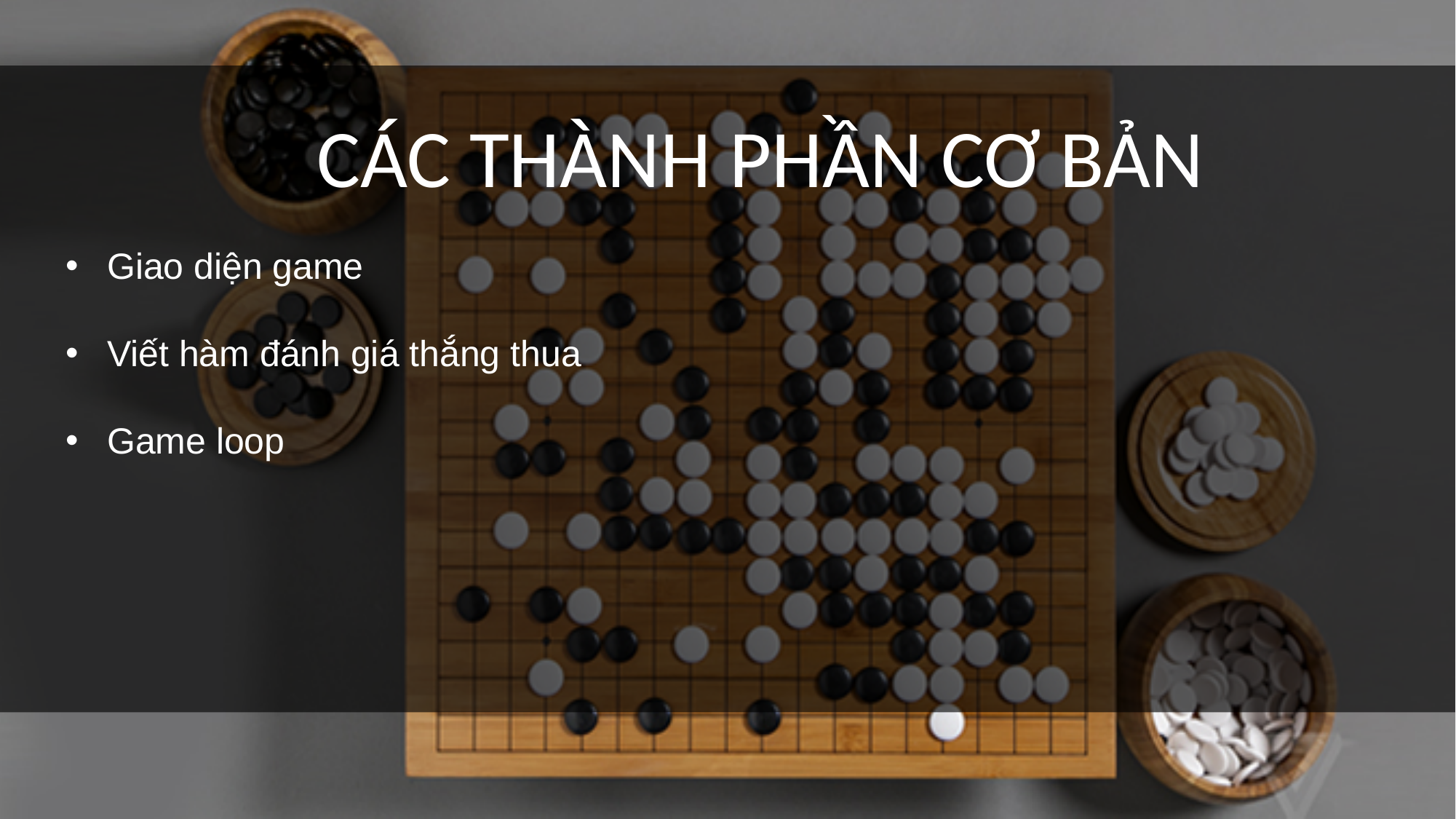

CÁC THÀNH PHẦN CƠ BẢN
Giao diện game

Viết hàm đánh giá thắng thua

Game loop